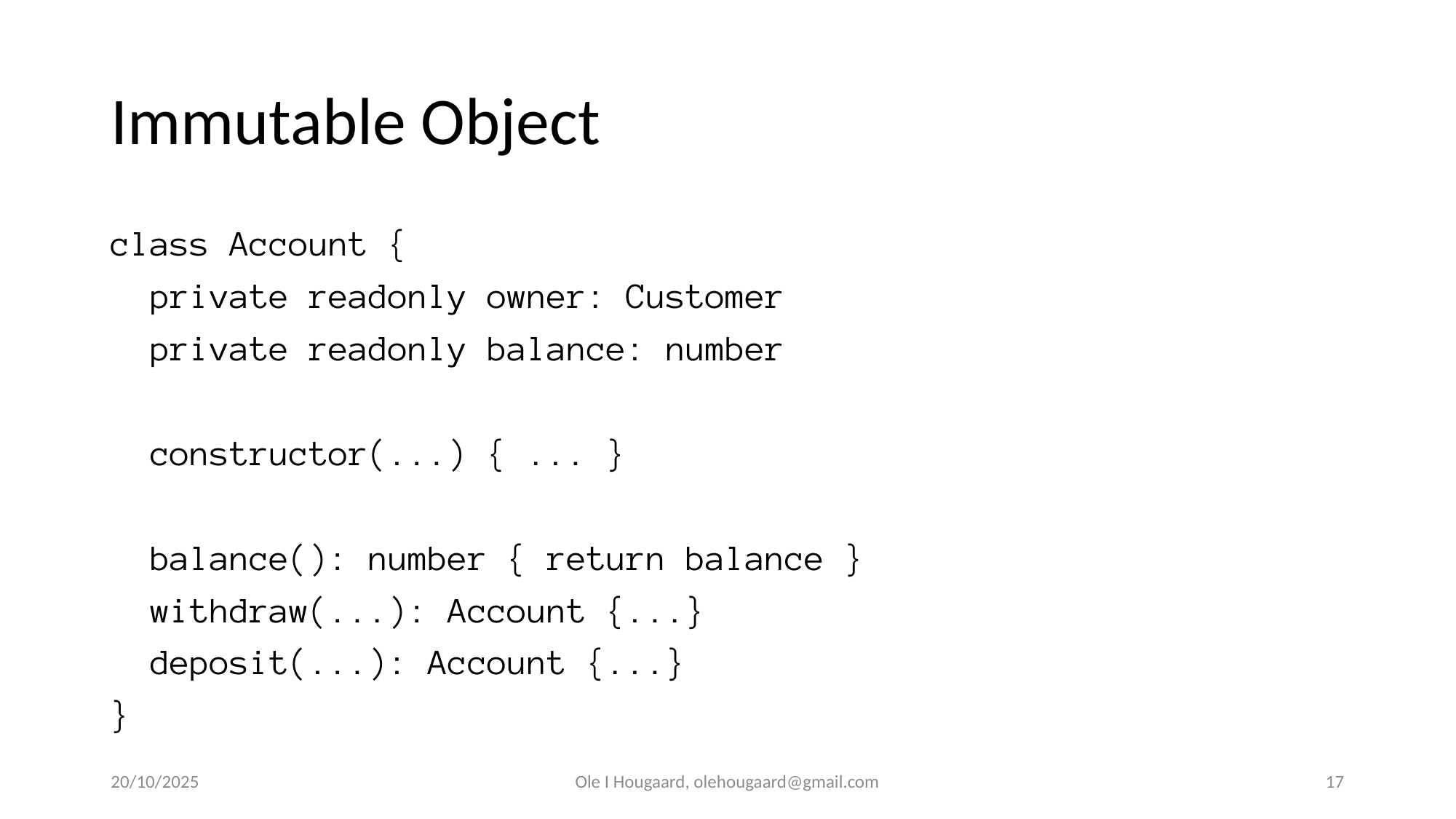

# Immutable Object
class Account {
  private readonly owner: Customer
  private readonly balance: number

  constructor(...) { ... }

  balance(): number { return balance }
  withdraw(...): Account {...}
  deposit(...): Account {...}
}

20/10/2025
Ole I Hougaard, olehougaard@gmail.com
17